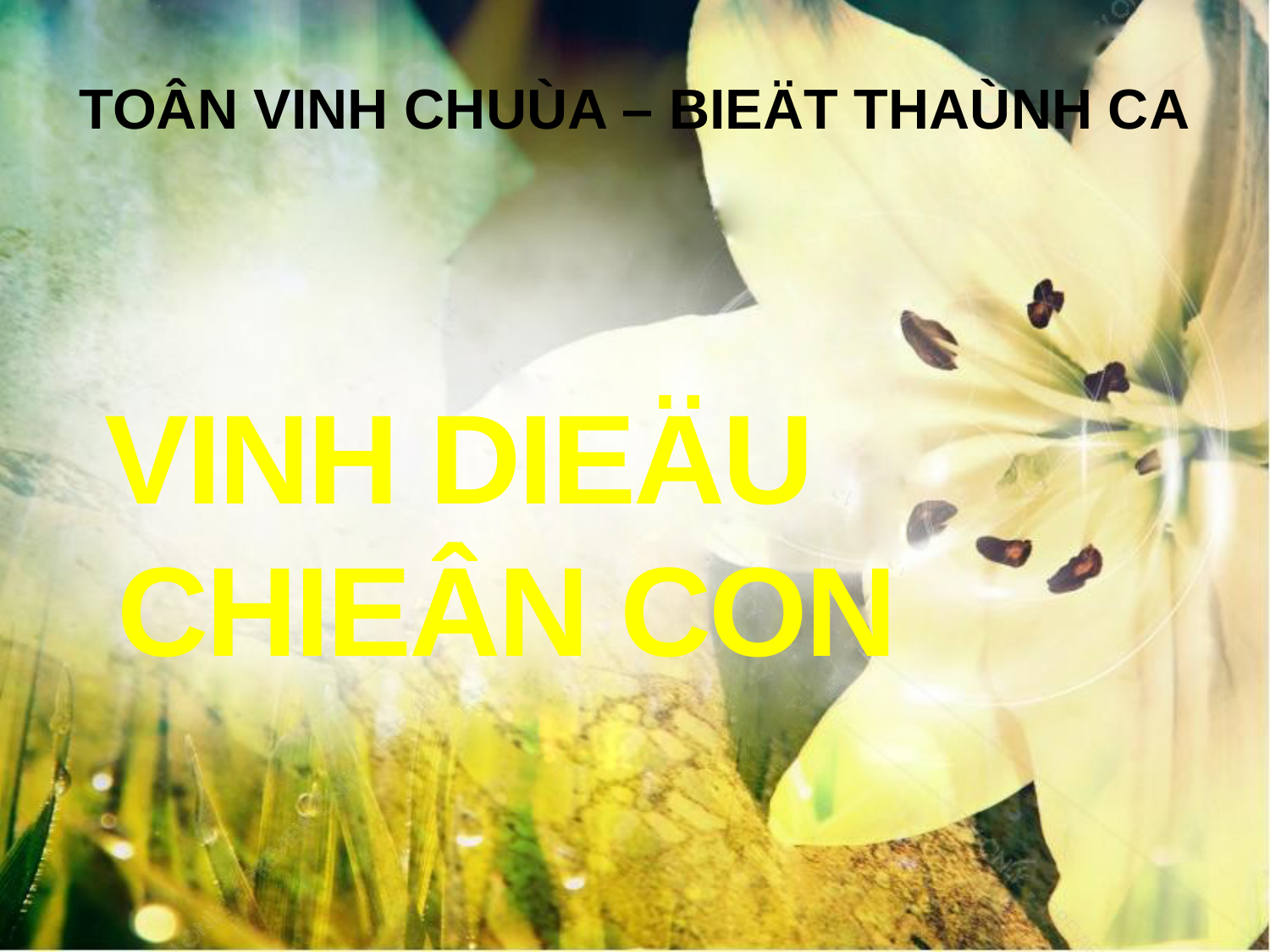

TOÂN VINH CHUÙA – BIEÄT THAÙNH CA
VINH DIEÄU    CHIEÂN CON